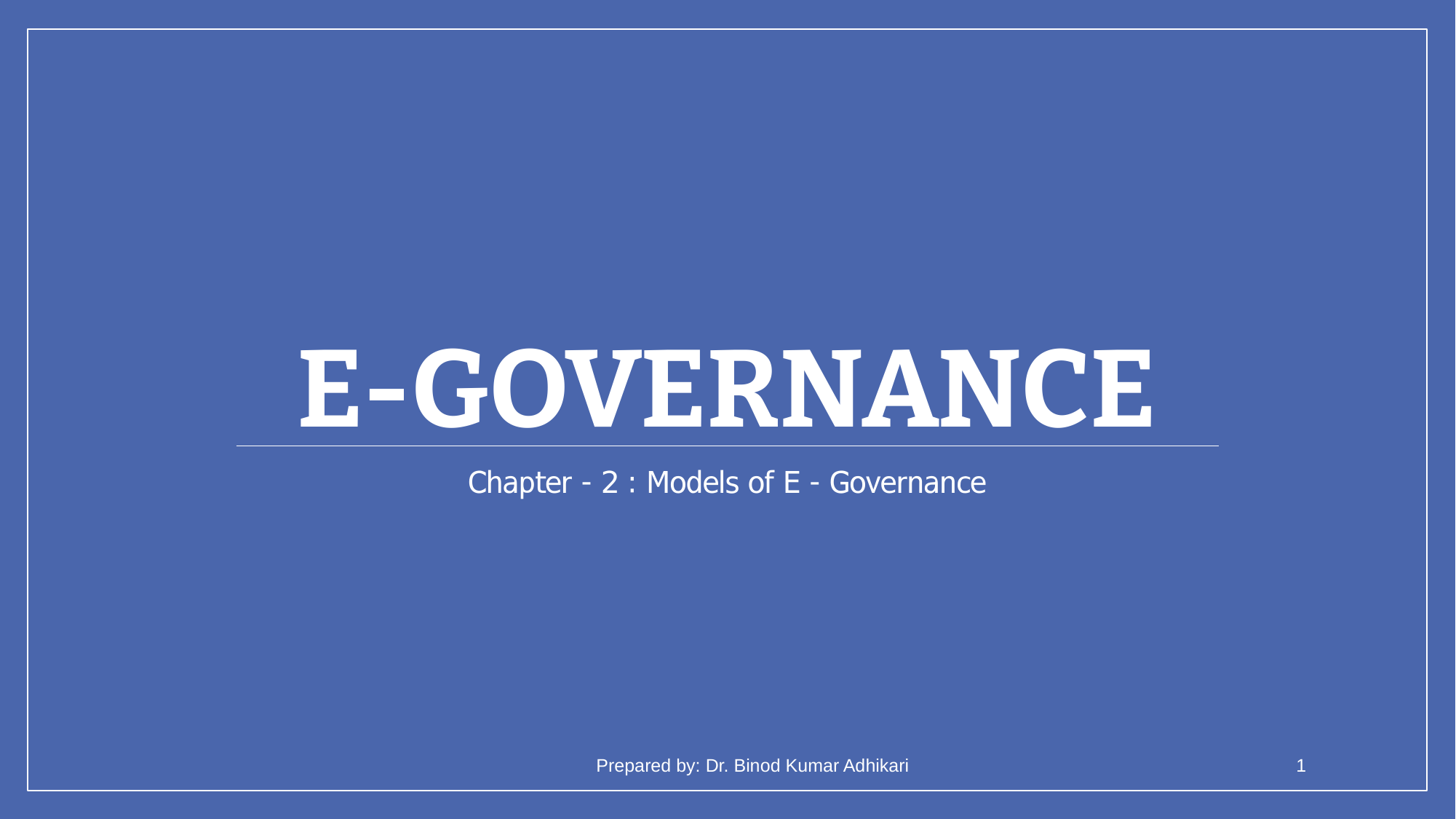

# E-Governance
Chapter - 2 : Models of E - Governance
Prepared by: Dr. Binod Kumar Adhikari
1